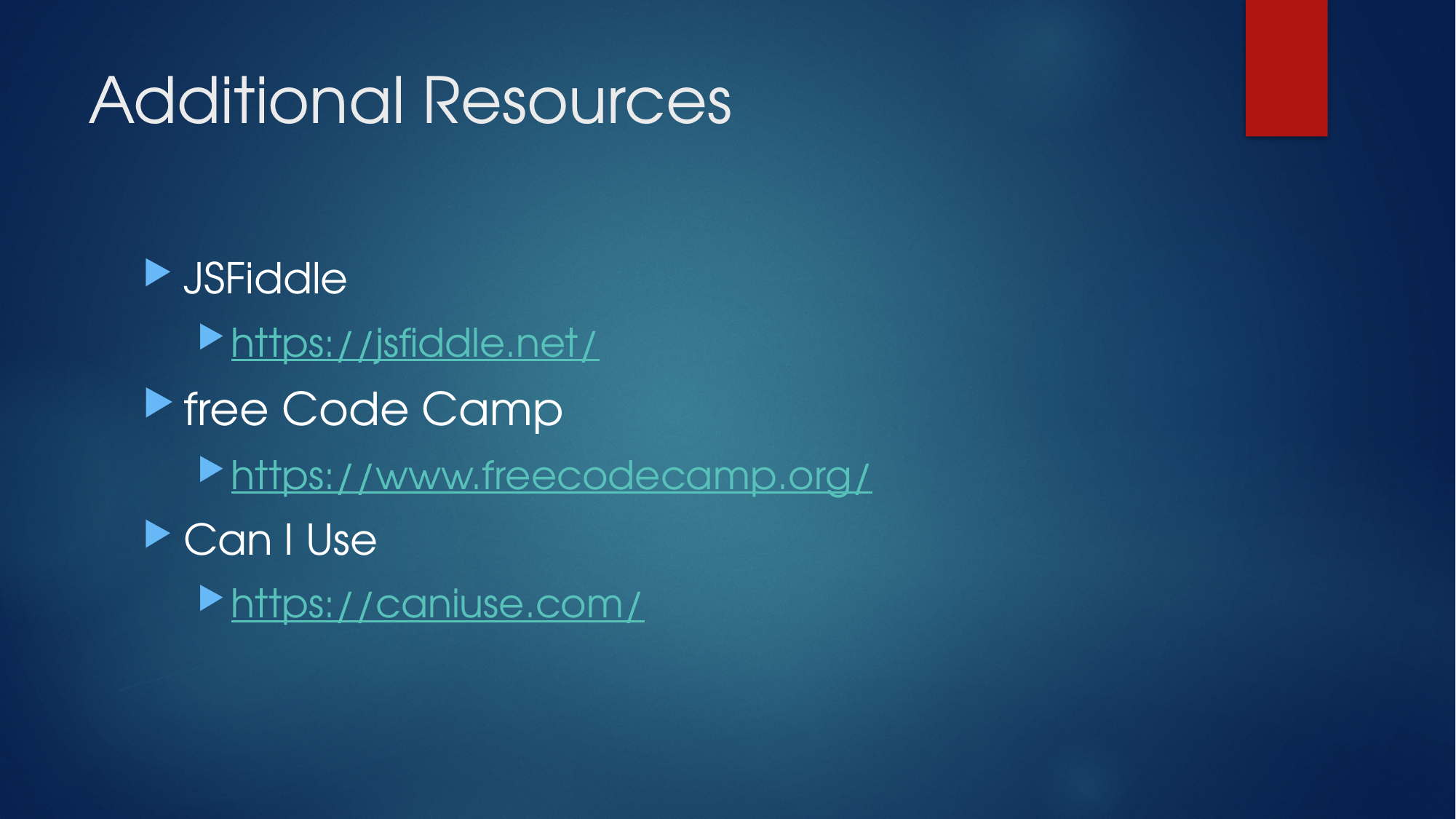

# Additional Resources
JSFiddle
https://jsfiddle.net/
free Code Camp
https://www.freecodecamp.org/
Can I Use
https://caniuse.com/